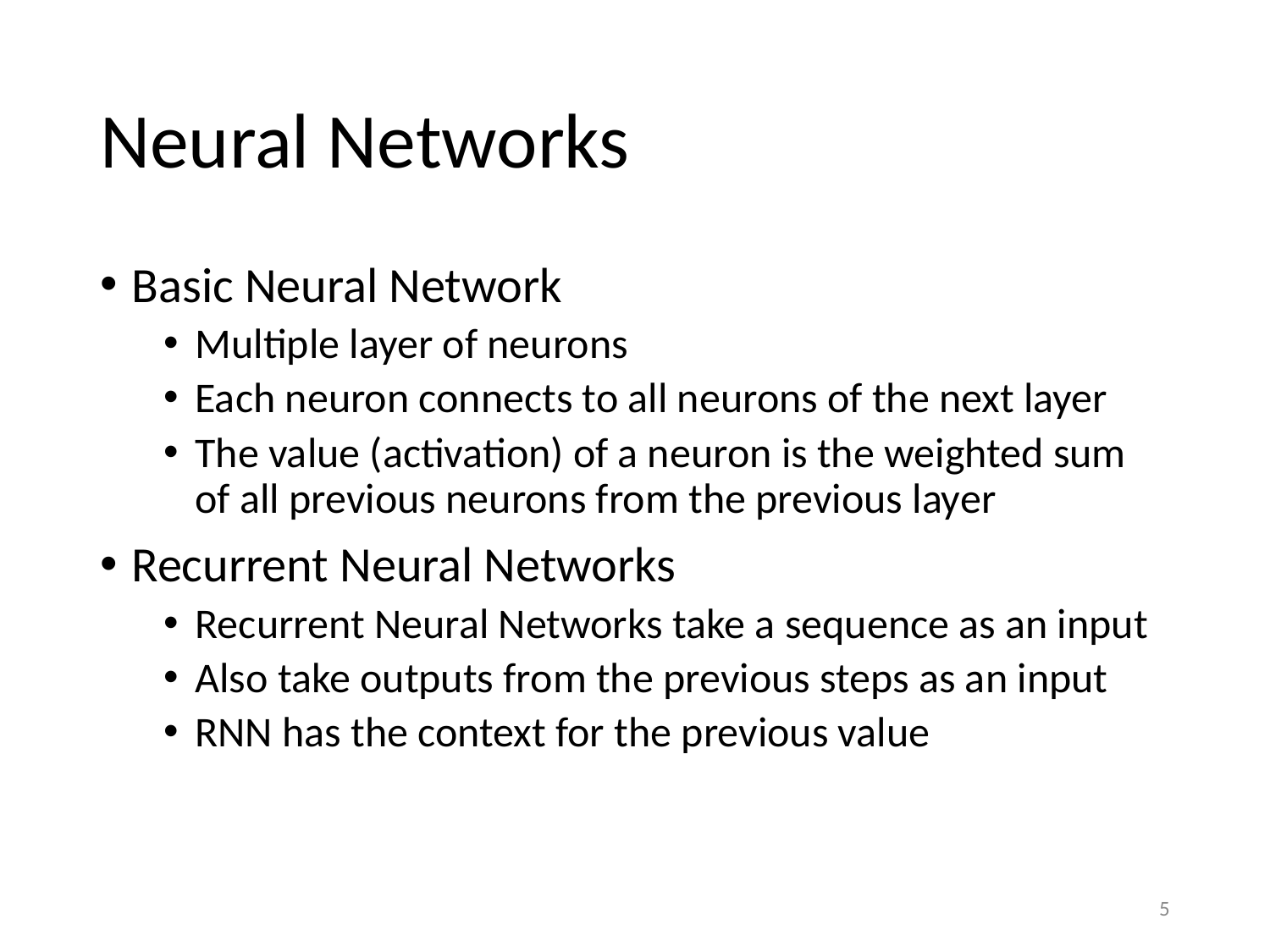

# Neural Networks
Basic Neural Network
Multiple layer of neurons
Each neuron connects to all neurons of the next layer
The value (activation) of a neuron is the weighted sum of all previous neurons from the previous layer
Recurrent Neural Networks
Recurrent Neural Networks take a sequence as an input
Also take outputs from the previous steps as an input
RNN has the context for the previous value
5